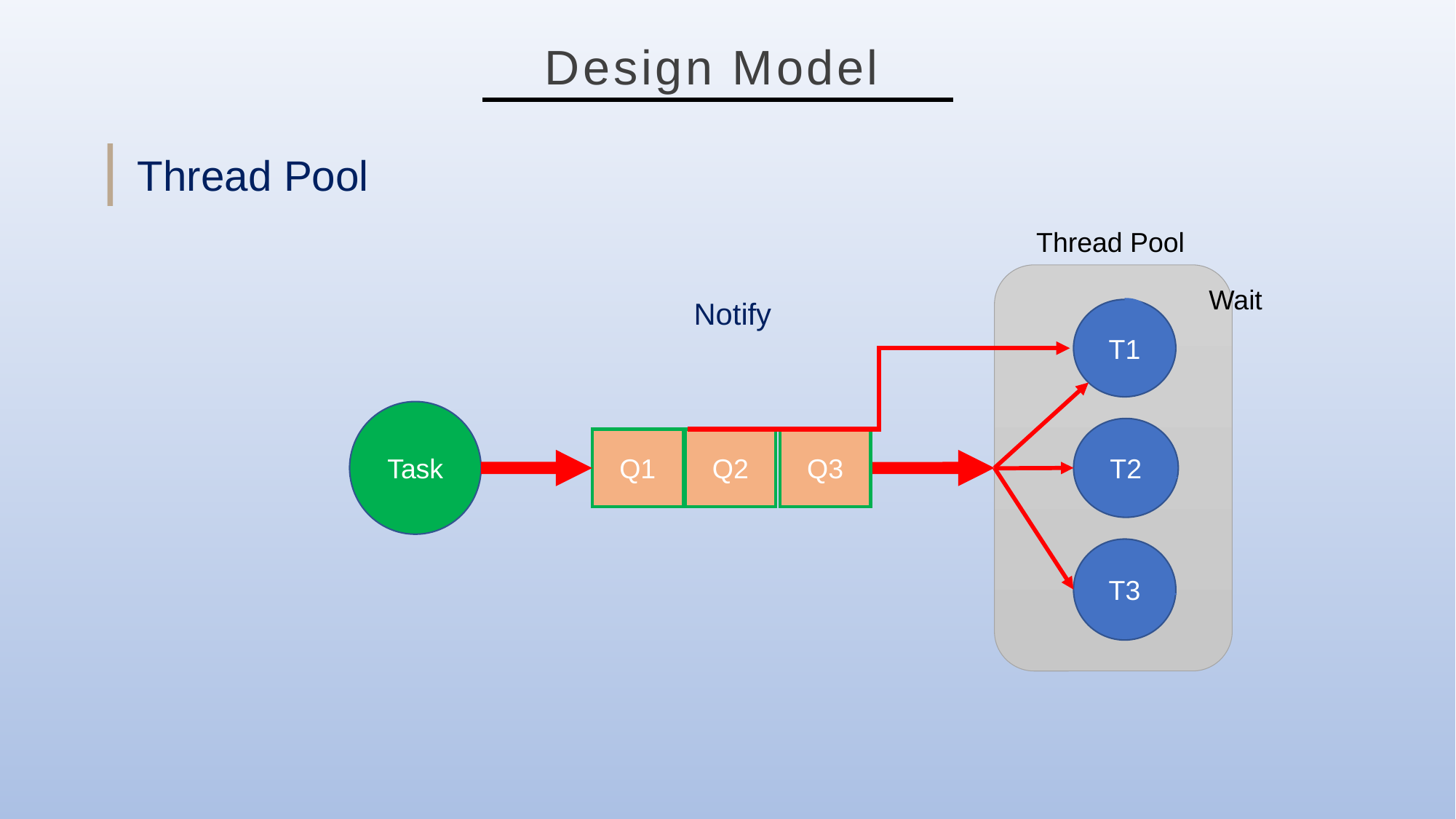

Design Model

Thread Pool
Thread Pool

T1
T2
T3
Wait
Notify
Task
Q1
Q2
Q3